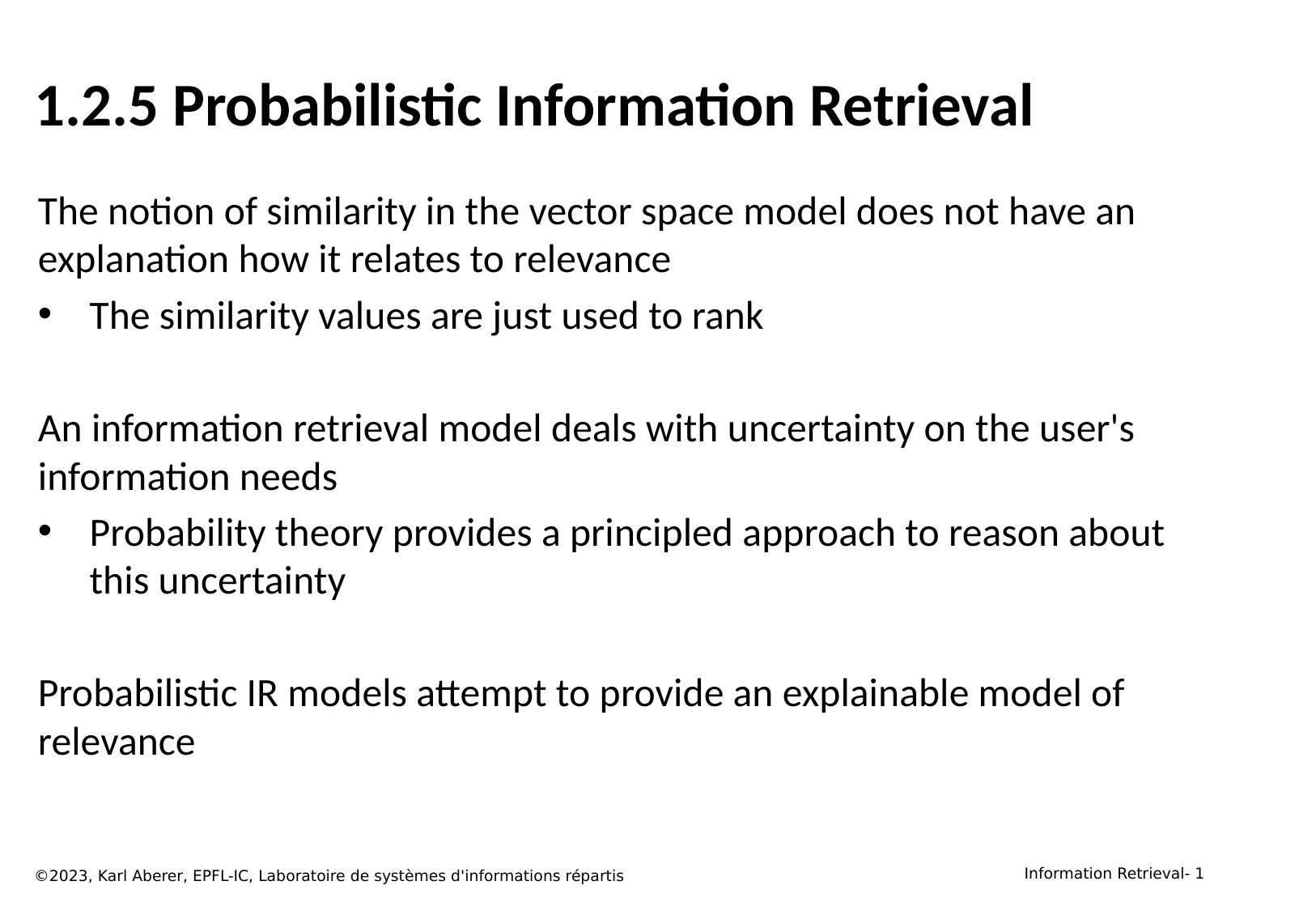

# 1.2.5 Probabilistic Information Retrieval
The notion of similarity in the vector space model does not have an explanation how it relates to relevance
The similarity values are just used to rank

An information retrieval model deals with uncertainty on the user's information needs
Probability theory provides a principled approach to reason about this uncertainty

Probabilistic IR models attempt to provide an explainable model of relevance
©2023, Karl Aberer, EPFL-IC, Laboratoire de systèmes d'informations répartis